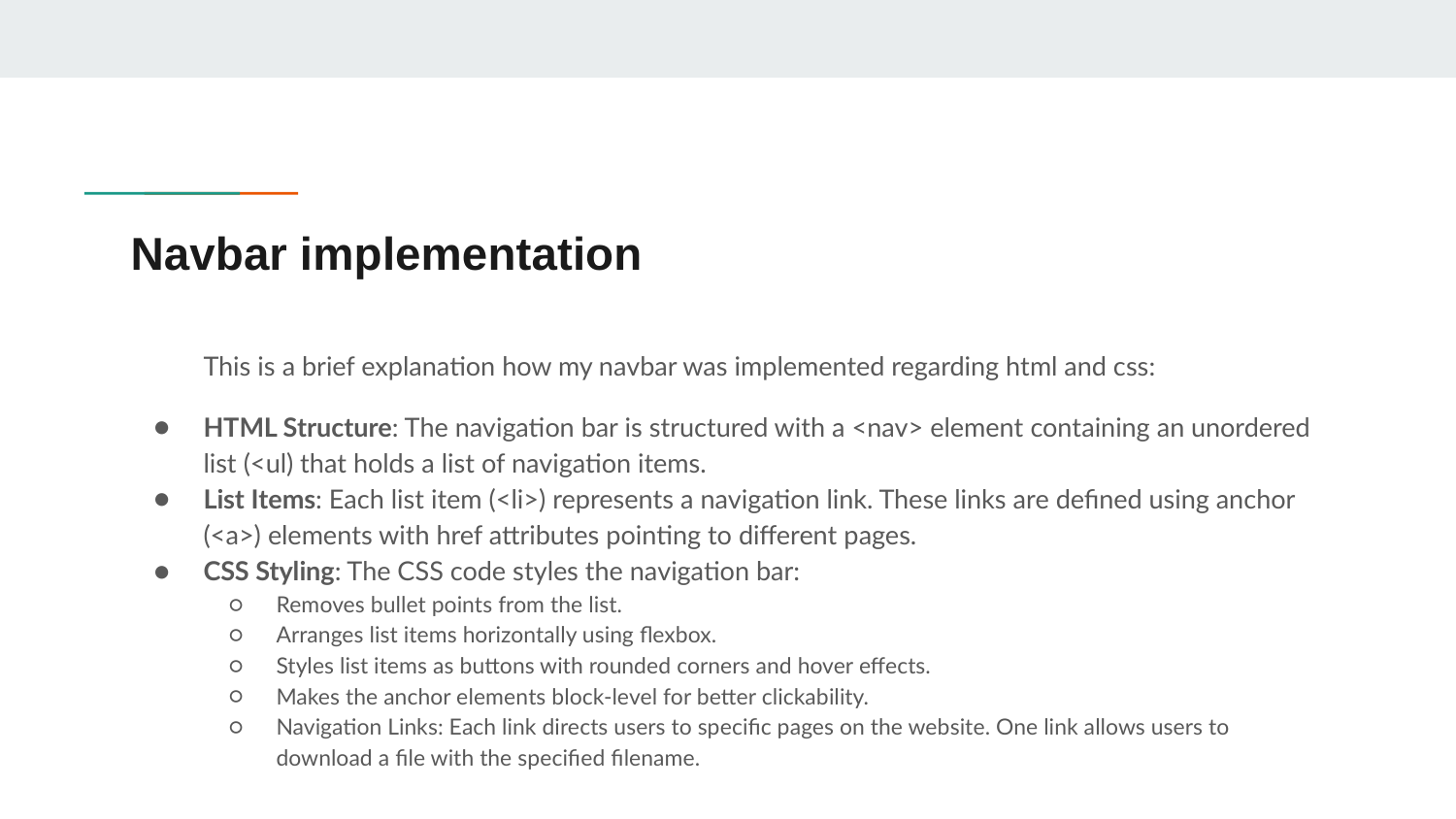

# Navbar implementation
This is a brief explanation how my navbar was implemented regarding html and css:
HTML Structure: The navigation bar is structured with a <nav> element containing an unordered list (<ul) that holds a list of navigation items.
List Items: Each list item (<li>) represents a navigation link. These links are defined using anchor (<a>) elements with href attributes pointing to different pages.
CSS Styling: The CSS code styles the navigation bar:
Removes bullet points from the list.
Arranges list items horizontally using flexbox.
Styles list items as buttons with rounded corners and hover effects.
Makes the anchor elements block-level for better clickability.
Navigation Links: Each link directs users to specific pages on the website. One link allows users to download a file with the specified filename.